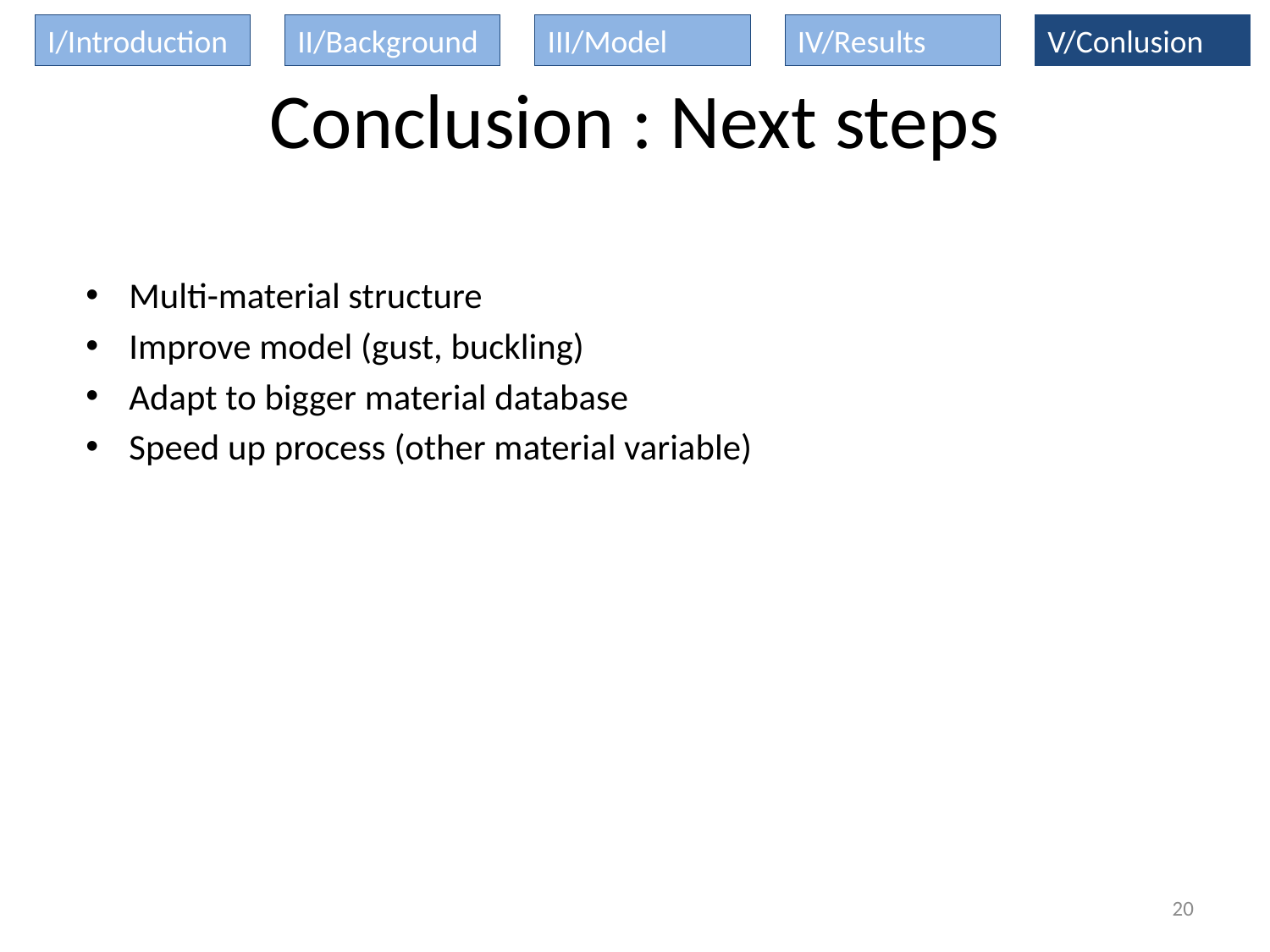

I/Introduction
II/Background
III/Model
IV/Results
V/Conlusion
# Conclusion : Next steps
Multi-material structure
Improve model (gust, buckling)
Adapt to bigger material database
Speed up process (other material variable)
20